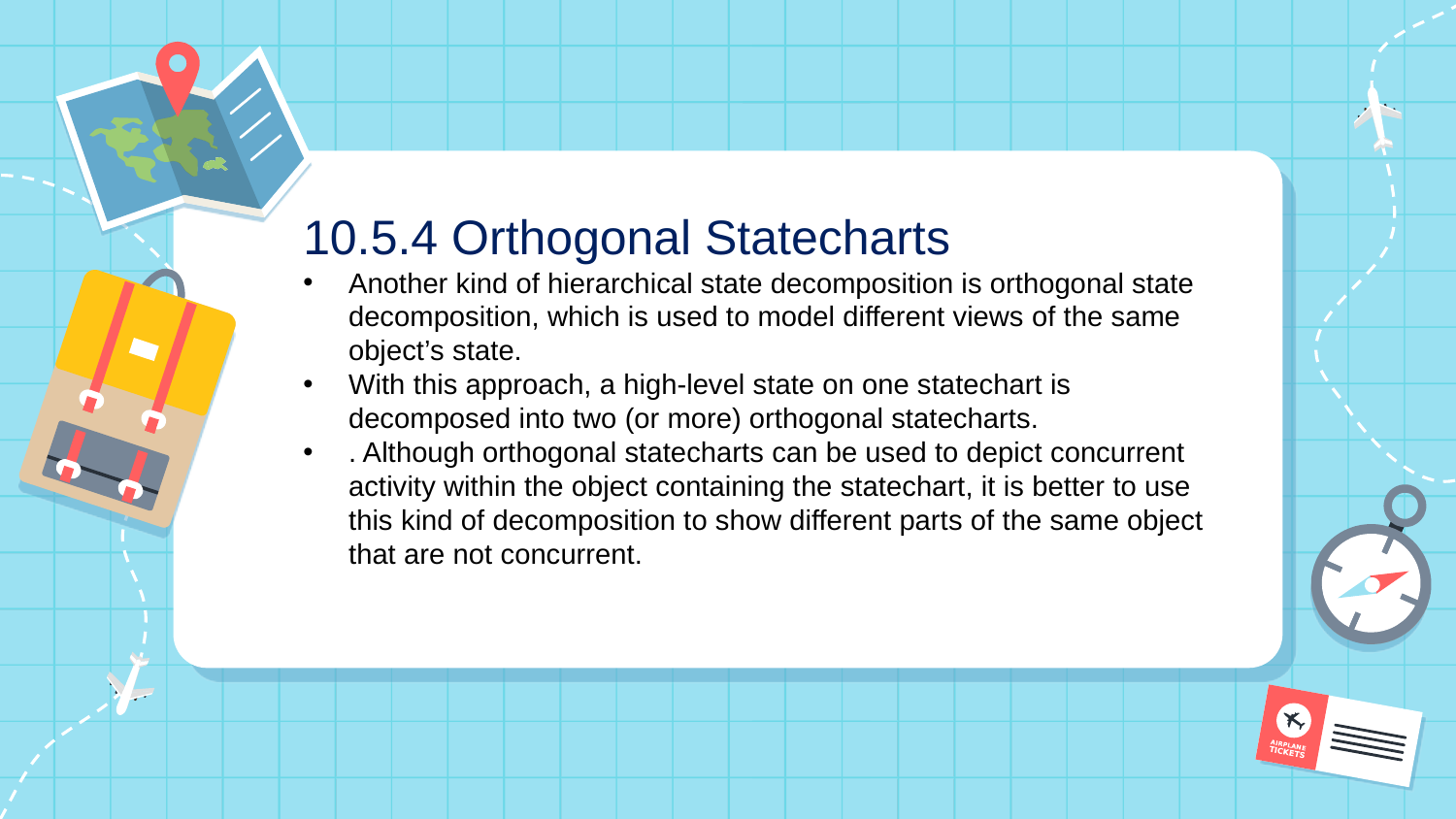

10.5.4 Orthogonal Statecharts
Another kind of hierarchical state decomposition is orthogonal state decomposition, which is used to model different views of the same object’s state.
With this approach, a high-level state on one statechart is decomposed into two (or more) orthogonal statecharts.
. Although orthogonal statecharts can be used to depict concurrent activity within the object containing the statechart, it is better to use this kind of decomposition to show different parts of the same object that are not concurrent.